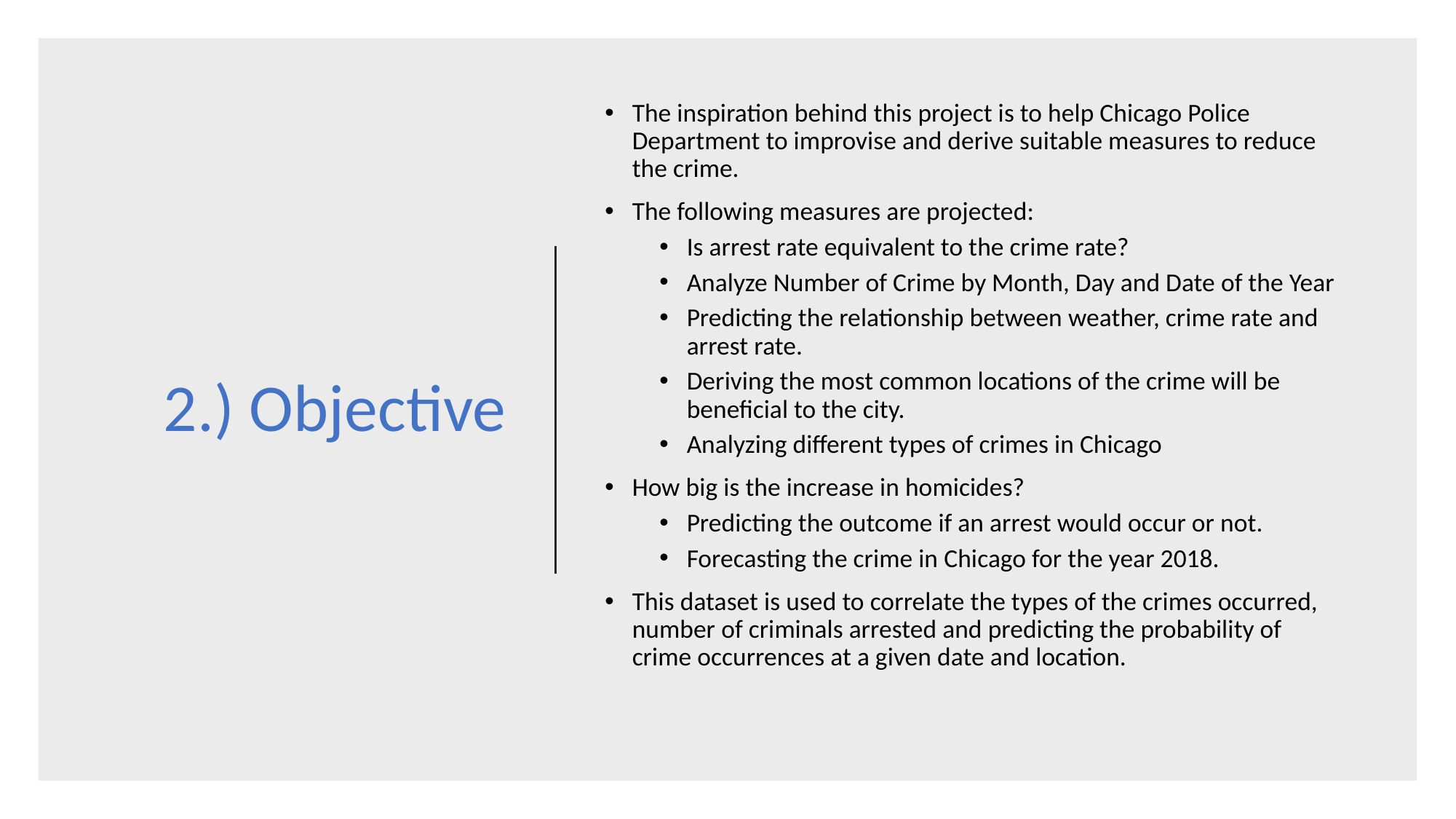

The inspiration behind this project is to help Chicago Police Department to improvise and derive suitable measures to reduce the crime.
The following measures are projected:
Is arrest rate equivalent to the crime rate?
Analyze Number of Crime by Month, Day and Date of the Year
Predicting the relationship between weather, crime rate and arrest rate.
Deriving the most common locations of the crime will be beneficial to the city.
Analyzing different types of crimes in Chicago
How big is the increase in homicides?
Predicting the outcome if an arrest would occur or not.
Forecasting the crime in Chicago for the year 2018.
This dataset is used to correlate the types of the crimes occurred, number of criminals arrested and predicting the probability of crime occurrences at a given date and location.

# 2.) Objective